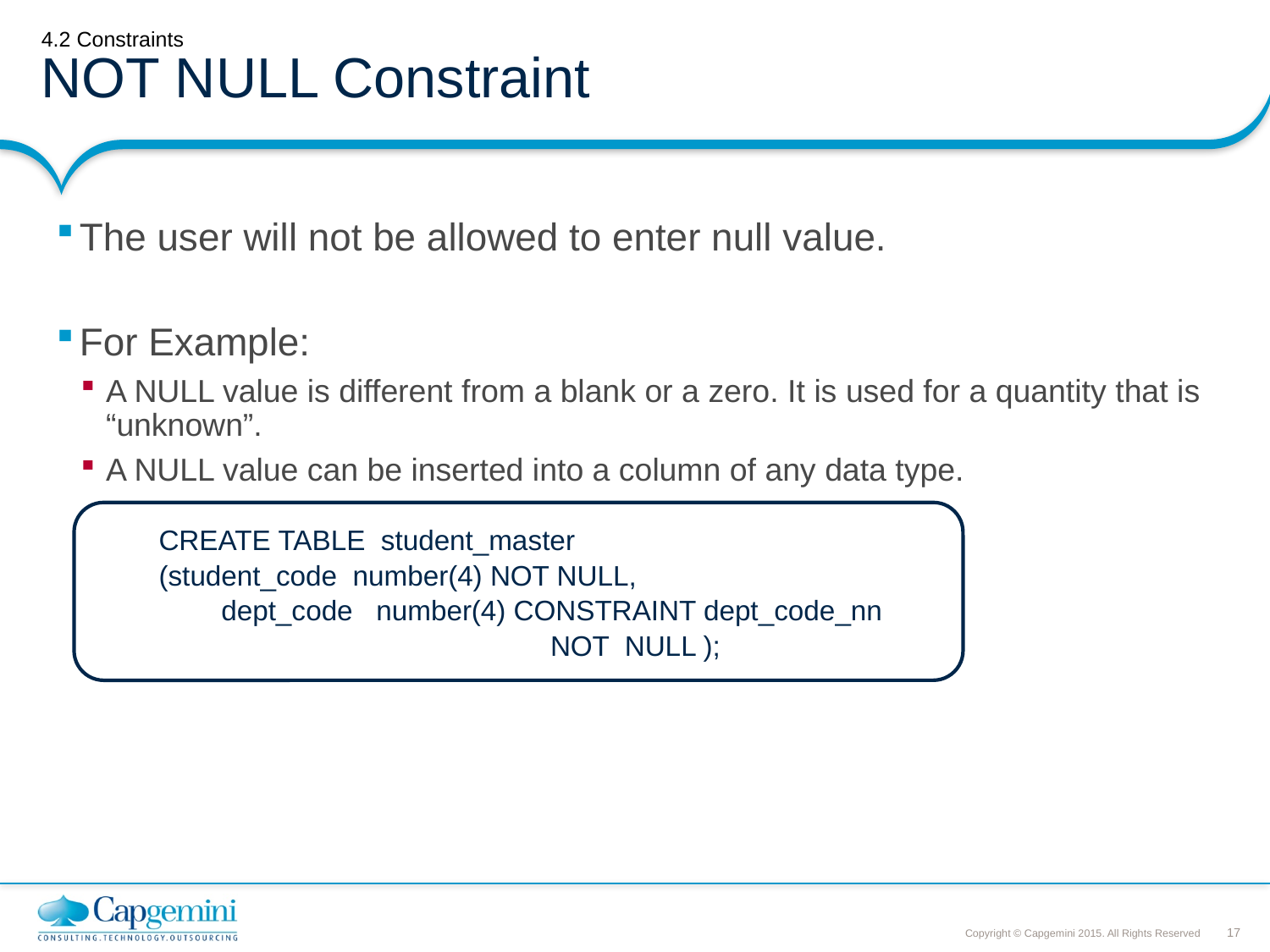

# 4.2 Constraints NOT NULL Constraint
The user will not be allowed to enter null value.

For Example:
A NULL value is different from a blank or a zero. It is used for a quantity that is “unknown”.
A NULL value can be inserted into a column of any data type.

CREATE TABLE  student_master
(student_code  number(4) NOT NULL,
        dept_code   number(4) CONSTRAINT dept_code_nn
                                                  NOT  NULL );